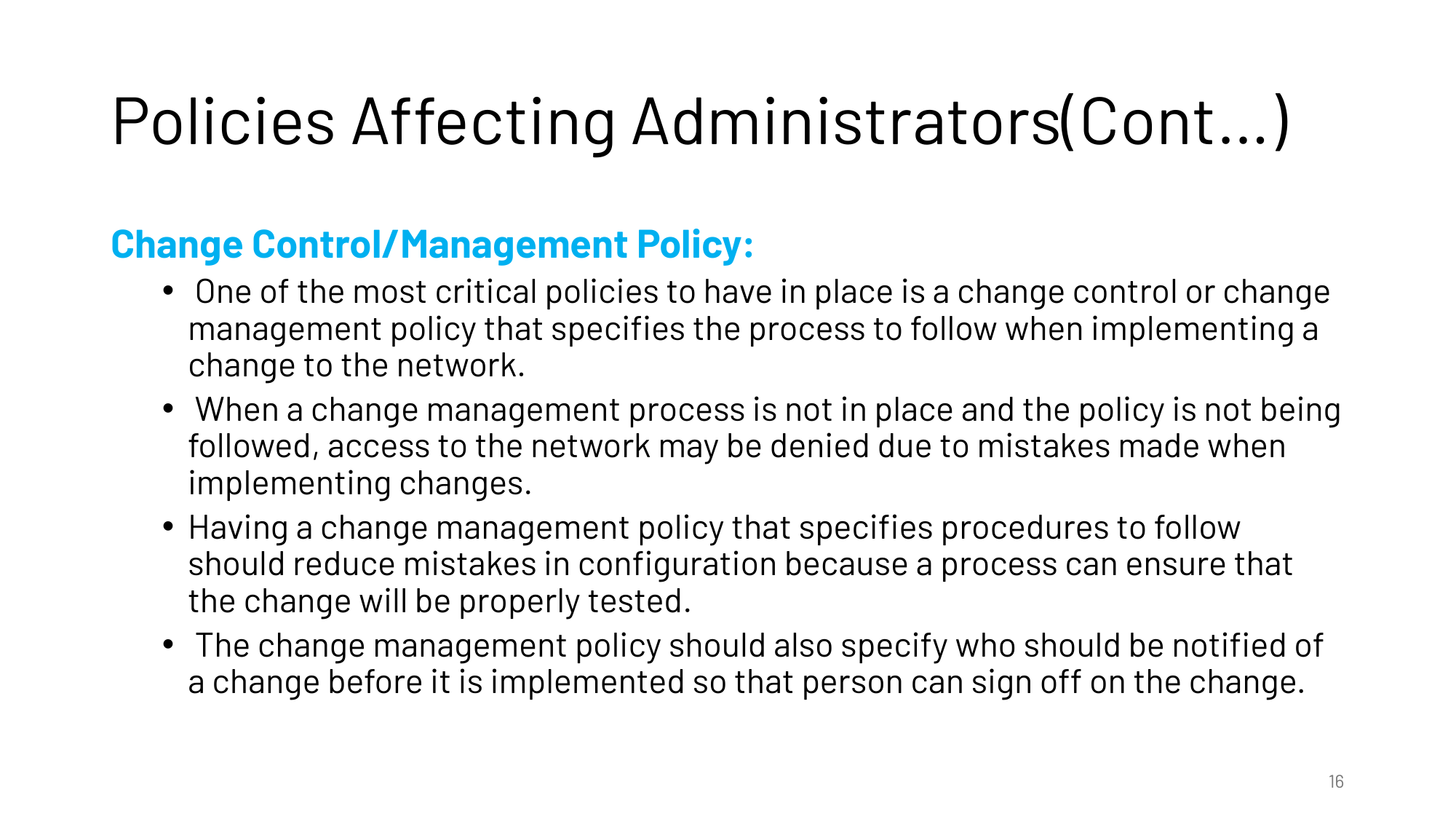

# Policies Affecting Administrators(Cont…)
Change Control/Management Policy:
 One of the most critical policies to have in place is a change control or change management policy that specifies the process to follow when implementing a change to the network.
 When a change management process is not in place and the policy is not being followed, access to the network may be denied due to mistakes made when implementing changes.
Having a change management policy that specifies procedures to follow should reduce mistakes in configuration because a process can ensure that the change will be properly tested.
 The change management policy should also specify who should be notified of a change before it is implemented so that person can sign off on the change.

16